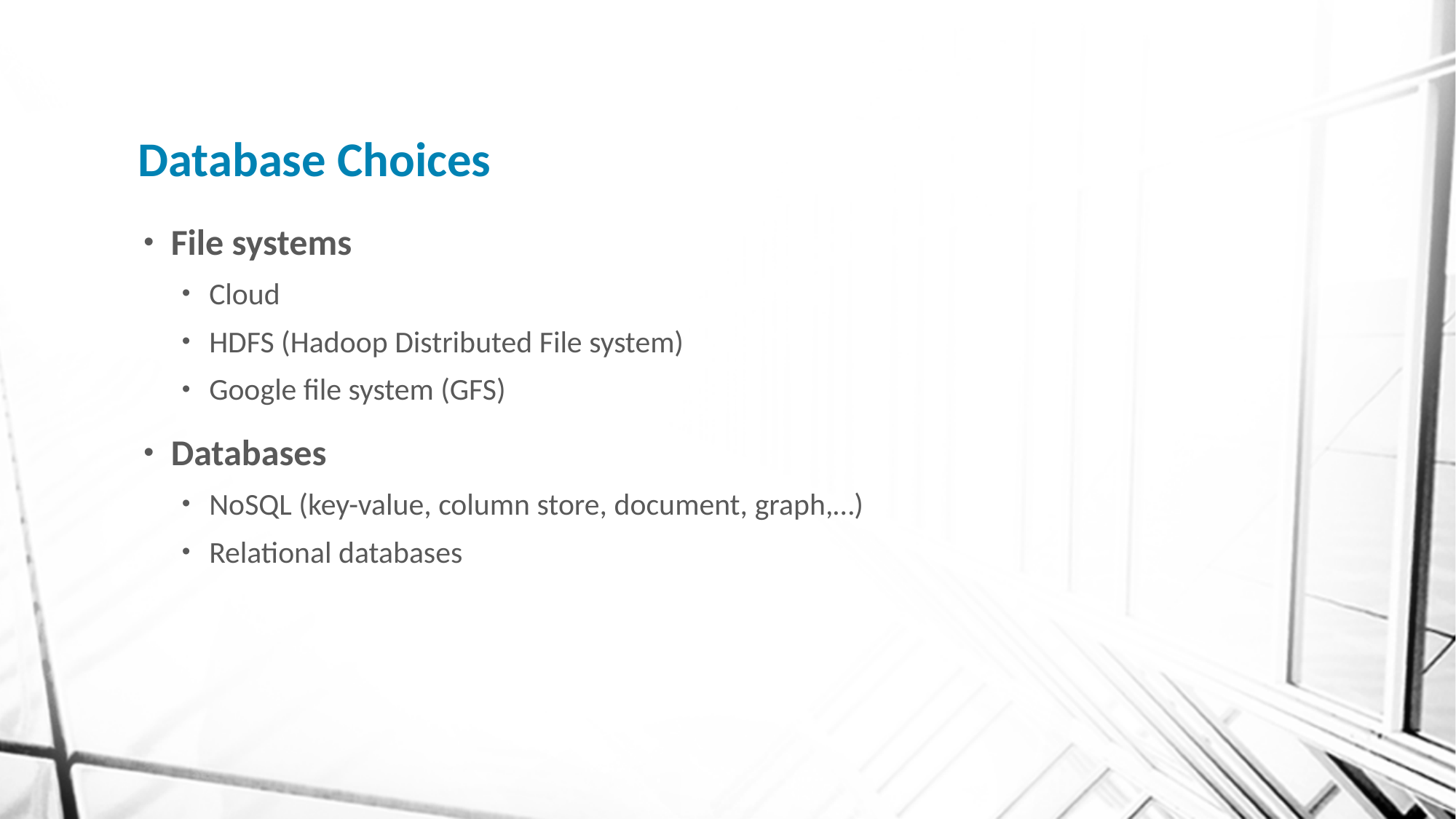

# Database Choices
File systems
Cloud
HDFS (Hadoop Distributed File system)
Google file system (GFS)
Databases
NoSQL (key-value, column store, document, graph,…)
Relational databases